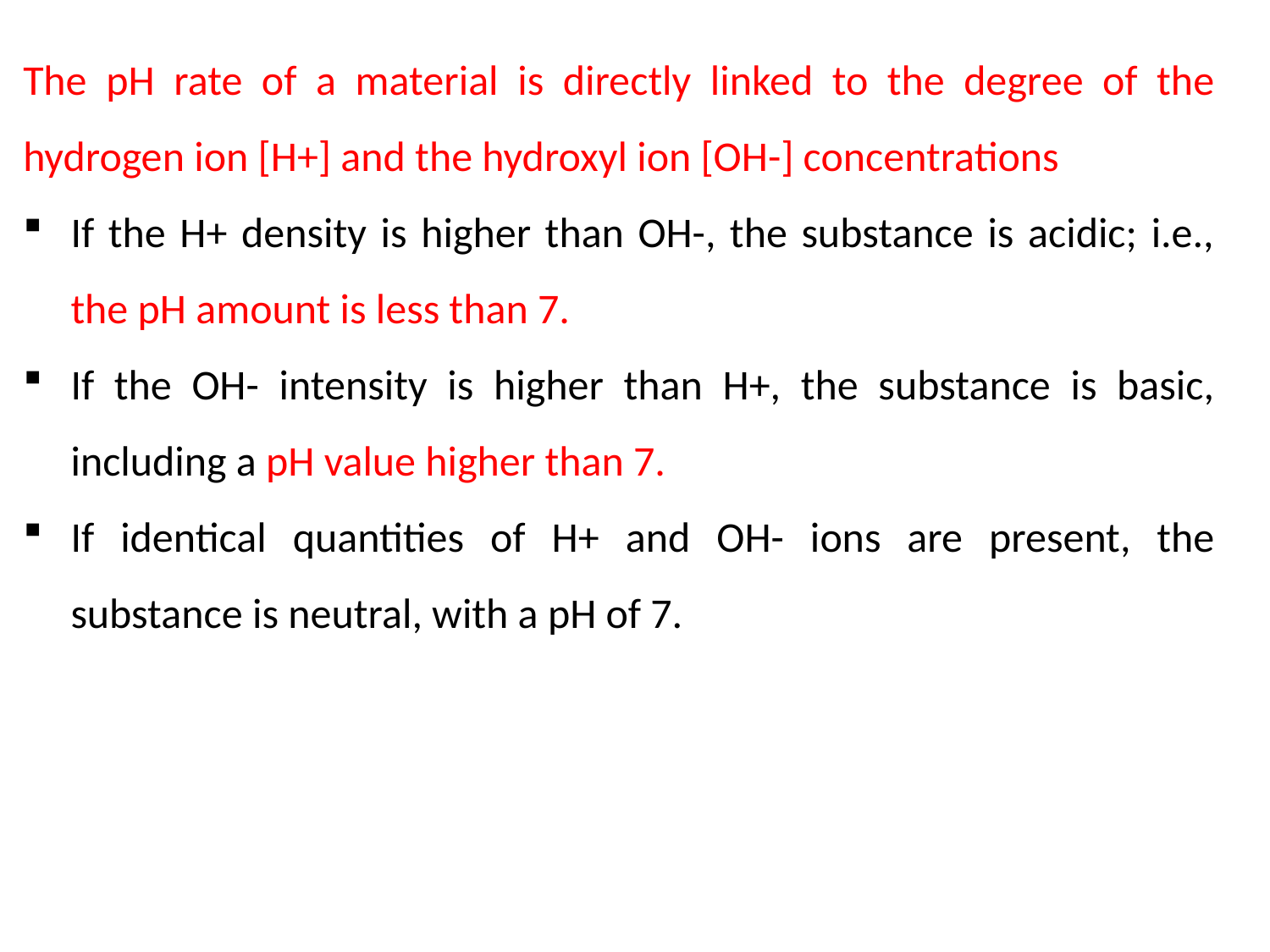

The pH rate of a material is directly linked to the degree of the hydrogen ion [H+] and the hydroxyl ion [OH-] concentrations
If the H+ density is higher than OH-, the substance is acidic; i.e., the pH amount is less than 7.
If the OH- intensity is higher than H+, the substance is basic, including a pH value higher than 7.
If identical quantities of H+ and OH- ions are present, the substance is neutral, with a pH of 7.